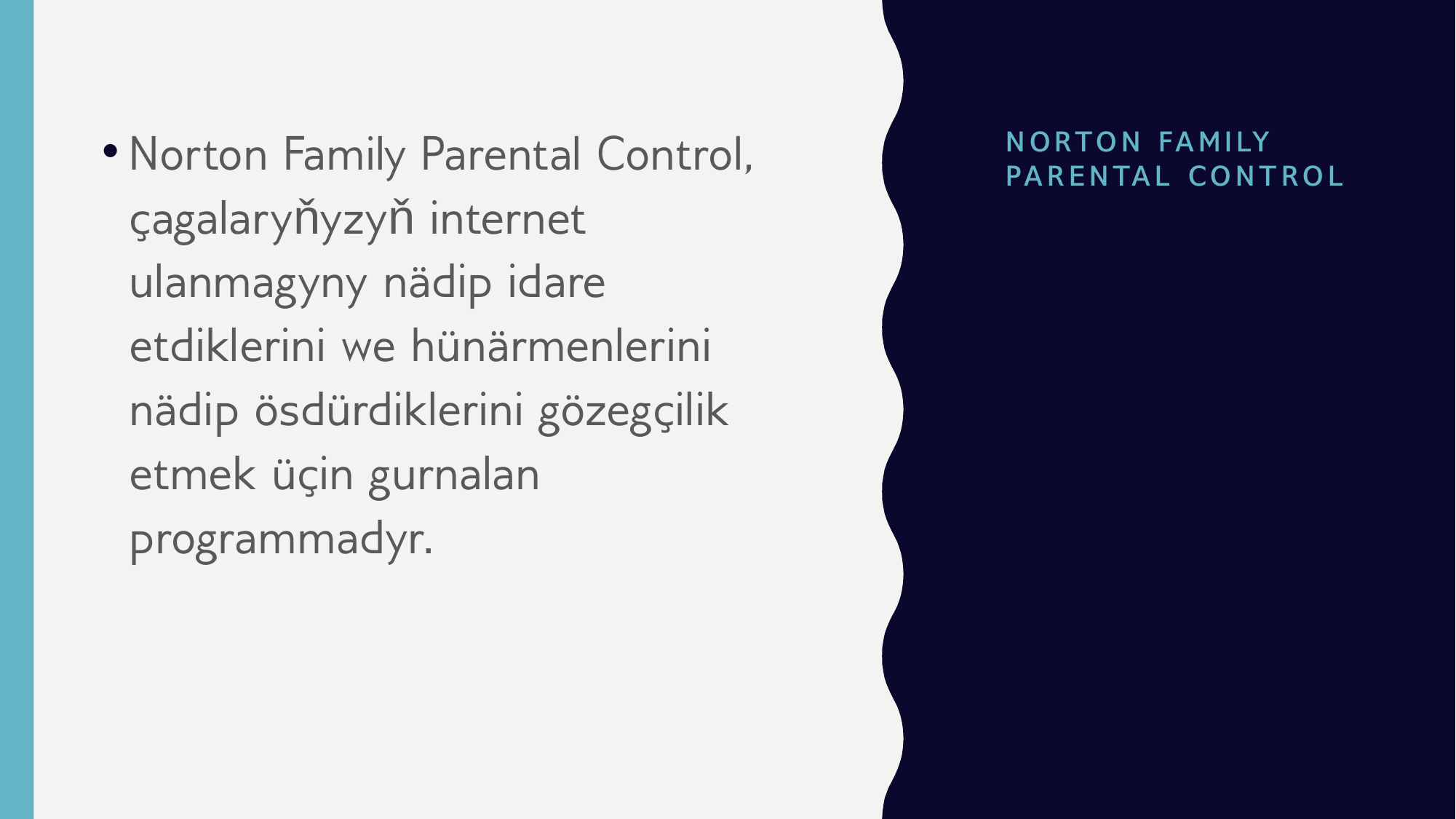

# NORTON FAMILY PARENTAL CONTROL
Norton Family Parental Control, çagalaryňyzyň internet ulanmagyny nädip idare etdiklerini we hünärmenlerini nädip ösdürdiklerini gözegçilik etmek üçin gurnalan programmadyr.